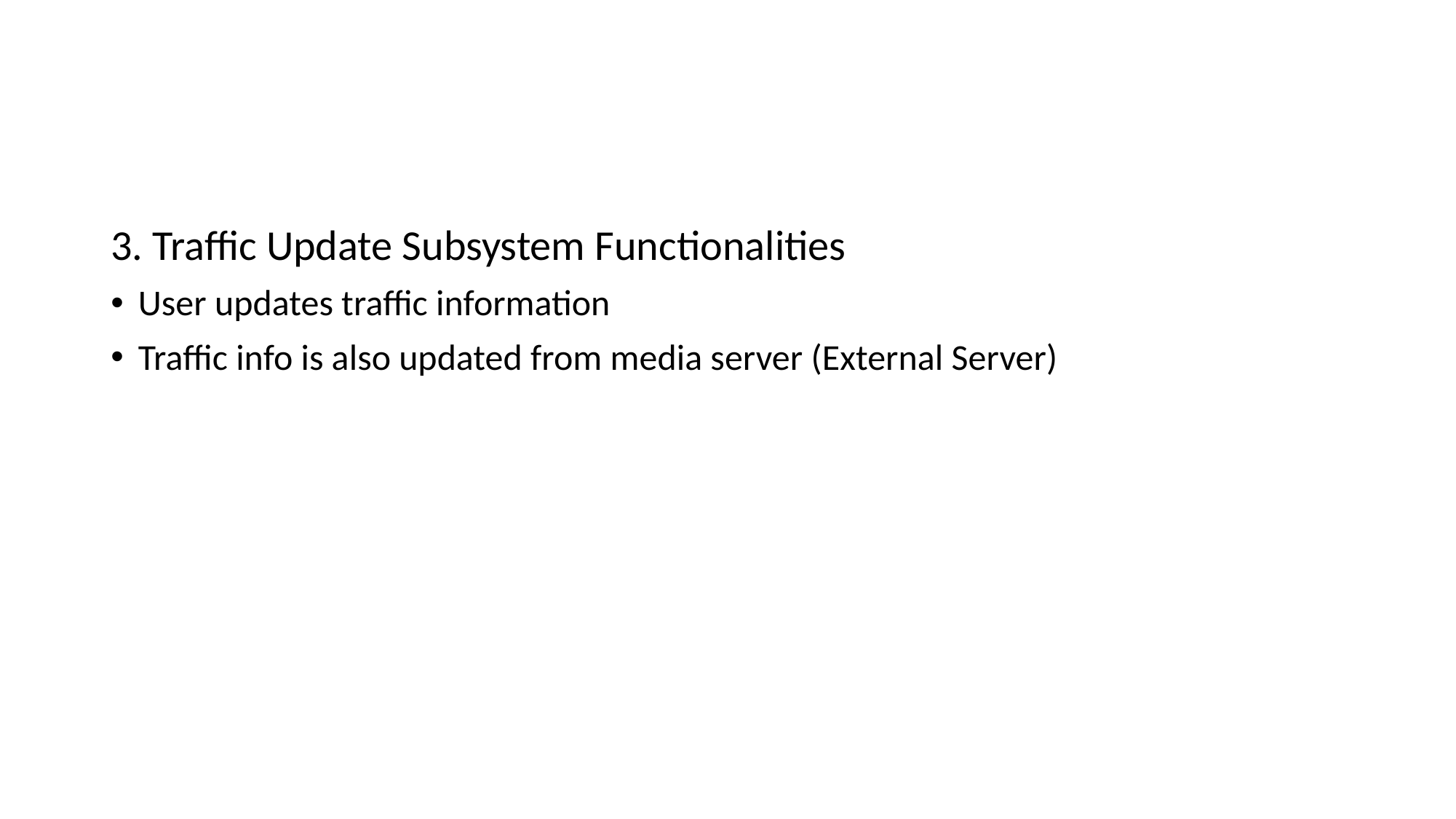

#
3. Traffic Update Subsystem Functionalities
User updates traffic information
Traffic info is also updated from media server (External Server)